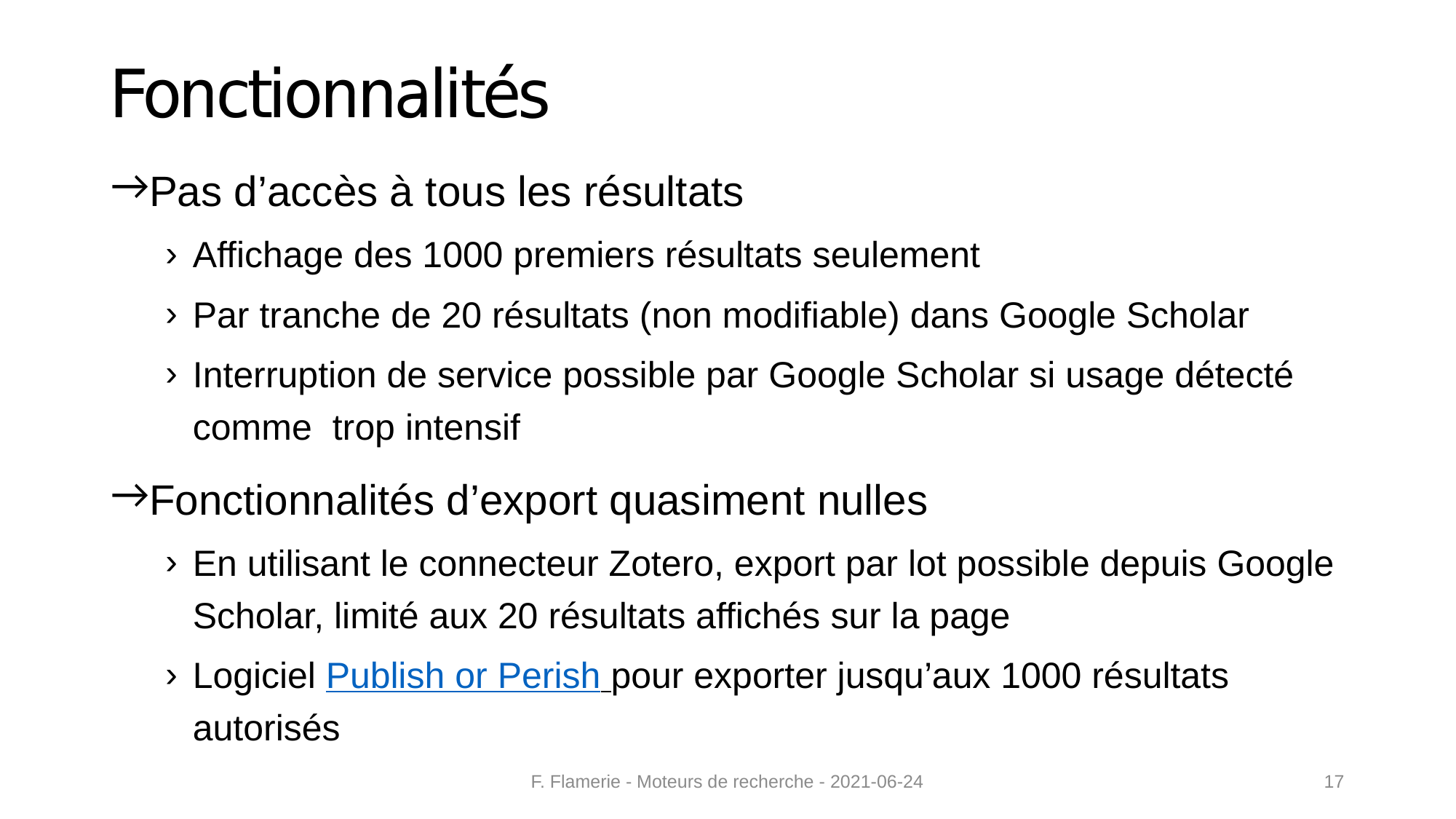

# Fonctionnalités
Pas d’accès à tous les résultats
Affichage des 1000 premiers résultats seulement
Par tranche de 20 résultats (non modifiable) dans Google Scholar
Interruption de service possible par Google Scholar si usage détecté comme  trop intensif
Fonctionnalités d’export quasiment nulles
En utilisant le connecteur Zotero, export par lot possible depuis Google Scholar, limité aux 20 résultats affichés sur la page
Logiciel Publish or Perish pour exporter jusqu’aux 1000 résultats autorisés
F. Flamerie - Moteurs de recherche - 2021-06-24
17